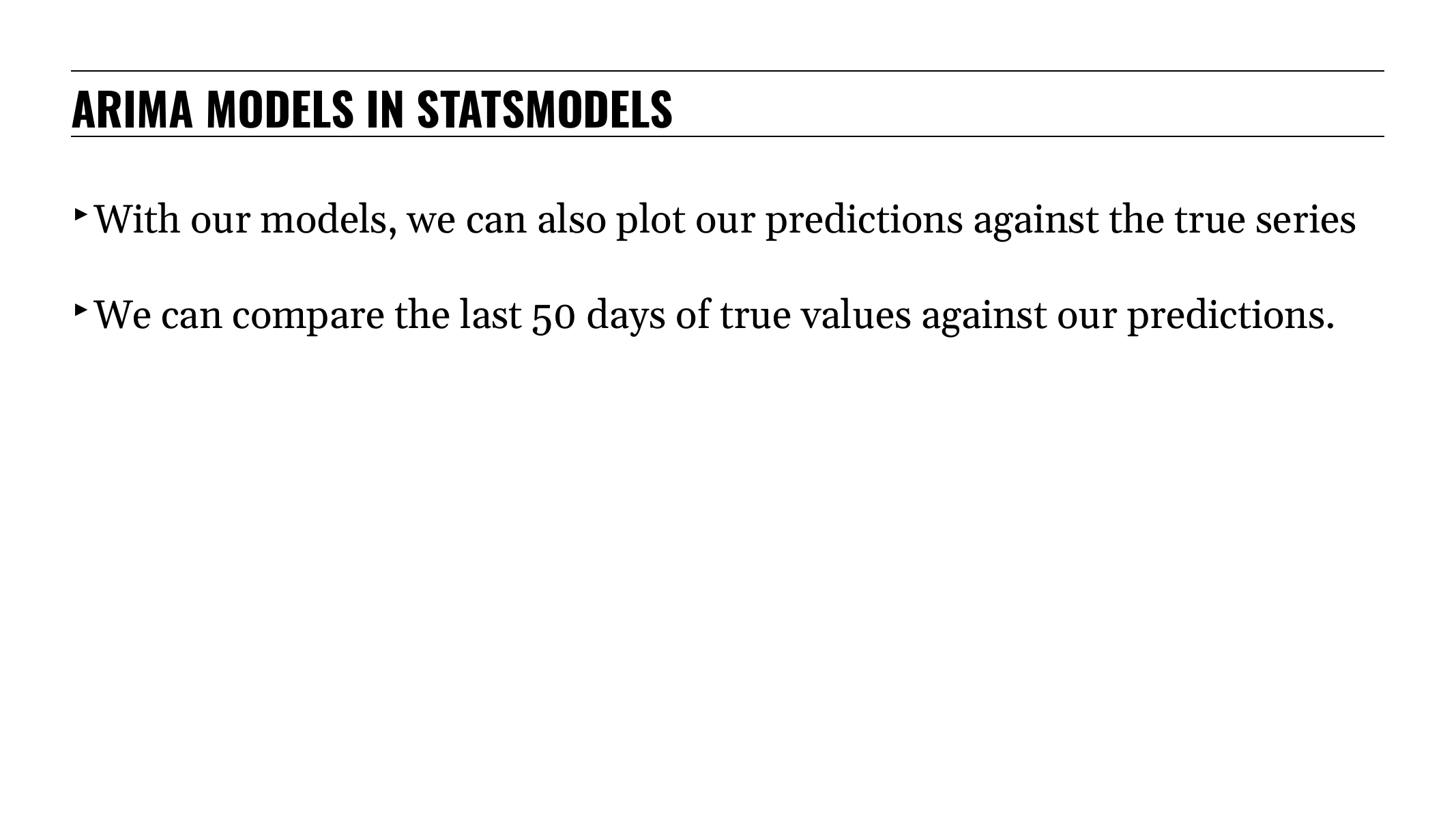

ARIMA MODELS IN STATSMODELS

With our models, we can also plot our predictions against the true series

We can compare the last 50 days of true values against our predictions.